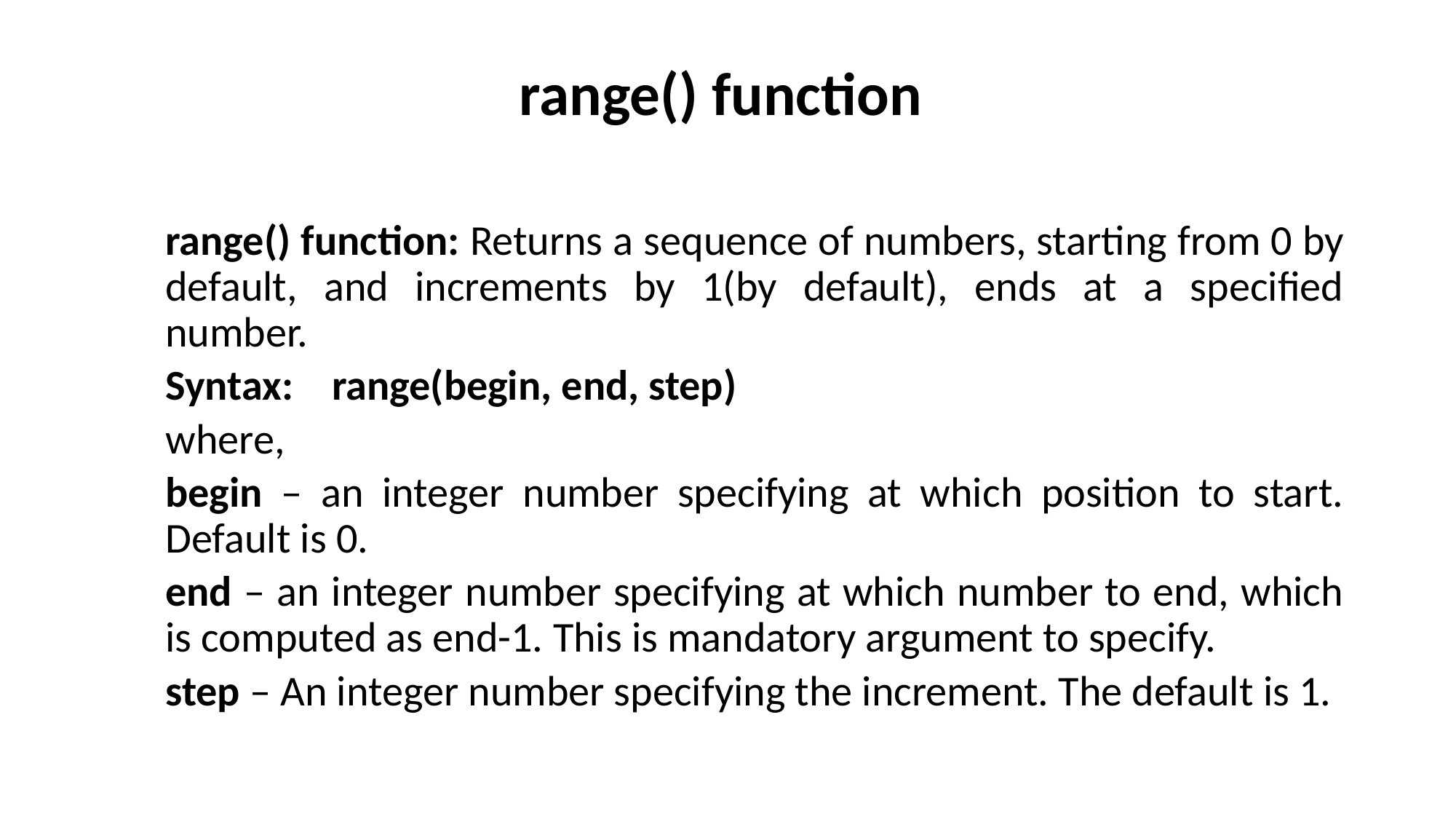

range() function
range() function: Returns a sequence of numbers, starting from 0 by default, and increments by 1(by default), ends at a specified number.
Syntax:    range(begin, end, step)
where,
begin – an integer number specifying at which position to start. Default is 0.
end – an integer number specifying at which number to end, which is computed as end-1. This is mandatory argument to specify.
step – An integer number specifying the increment. The default is 1.